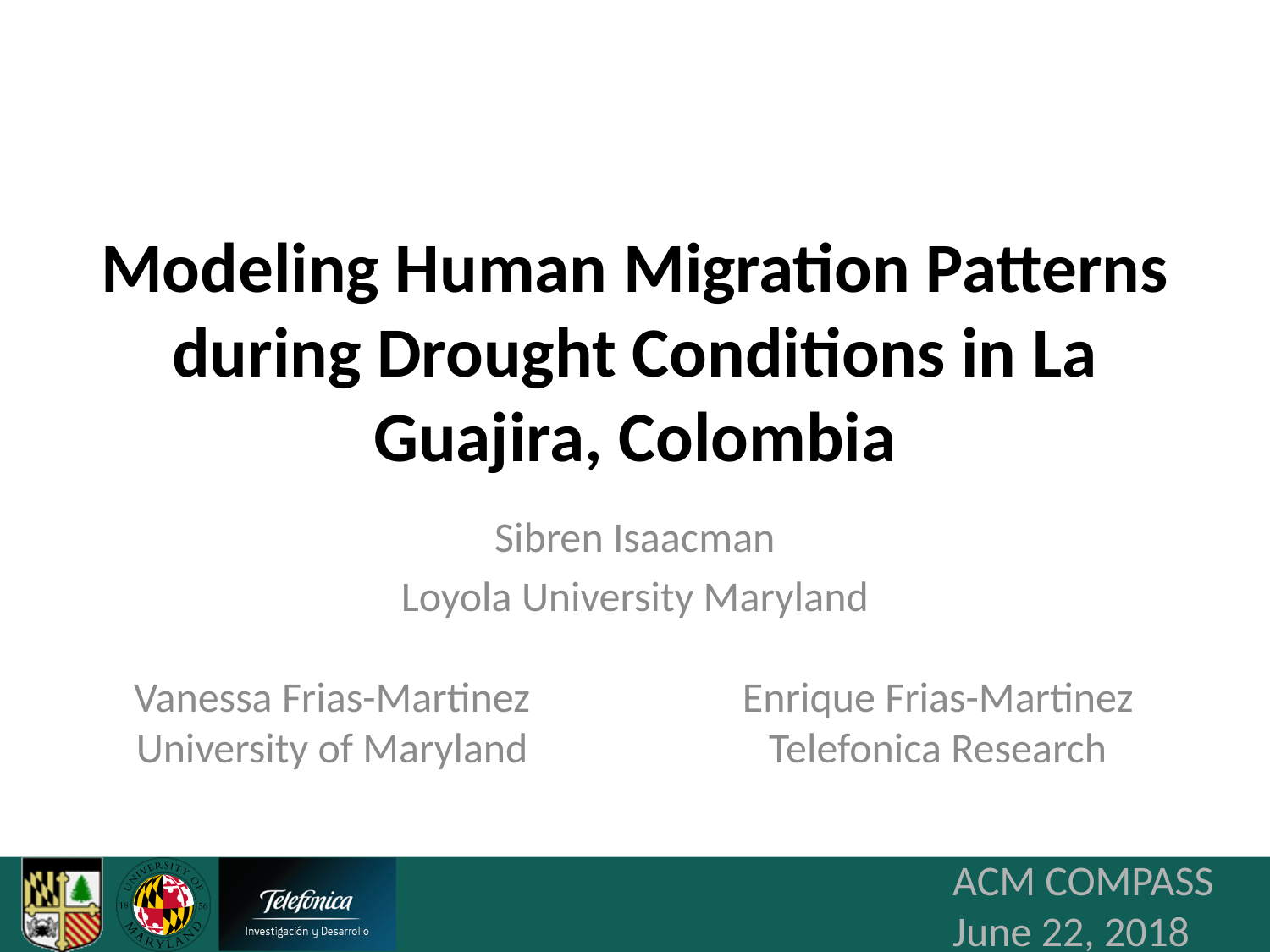

# Modeling Human Migration Patterns during Drought Conditions in La Guajira, Colombia
Sibren Isaacman
Loyola University Maryland
Enrique Frias-Martinez Telefonica Research
Vanessa Frias-Martinez University of Maryland